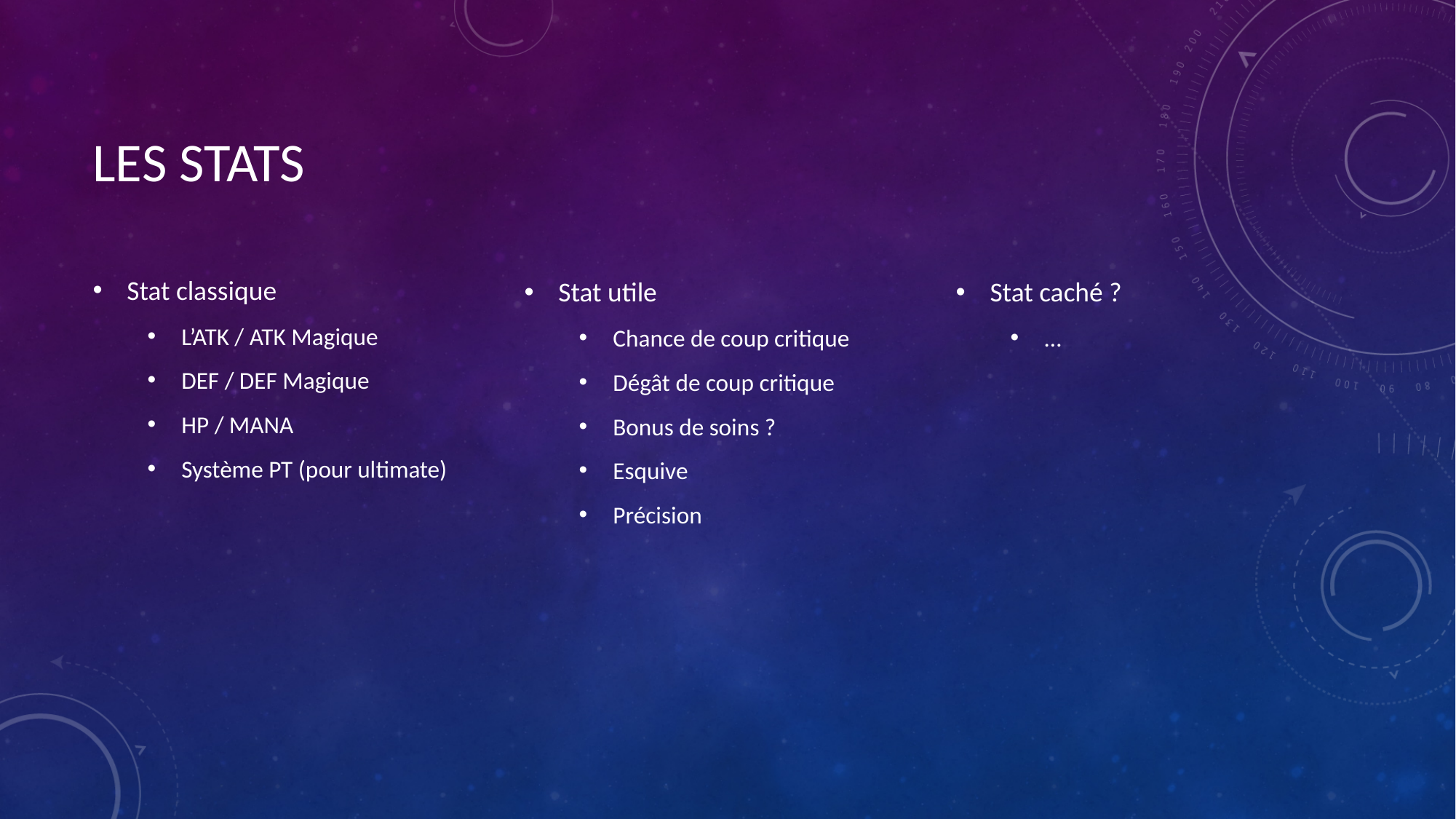

# Les stats
Stat classique
L’ATK / ATK Magique
DEF / DEF Magique
HP / MANA
Système PT (pour ultimate)

Stat utile
Chance de coup critique
Dégât de coup critique
Bonus de soins ?
Esquive
Précision

Stat caché ?
…